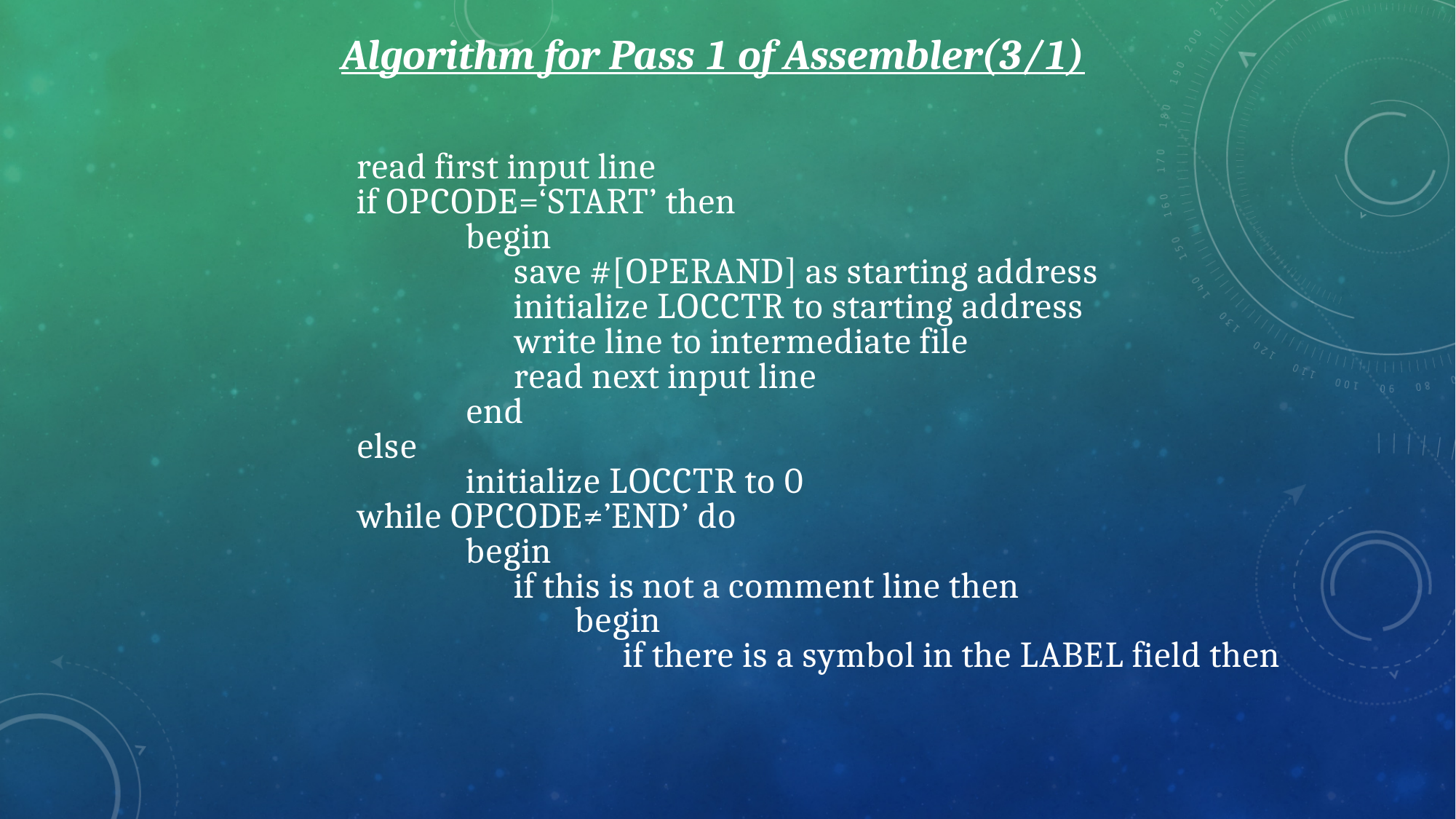

Algorithm for Pass 1 of Assembler(3/1)
read first input line
if OPCODE=‘START’ then
	begin
	      save #[OPERAND] as starting address
	      initialize LOCCTR to starting address
	      write line to intermediate file
	      read next input line
 	end
else
	initialize LOCCTR to 0
while OPCODE≠’END’ do
	begin
	      if this is not a comment line then
		begin
		      if there is a symbol in the LABEL field then